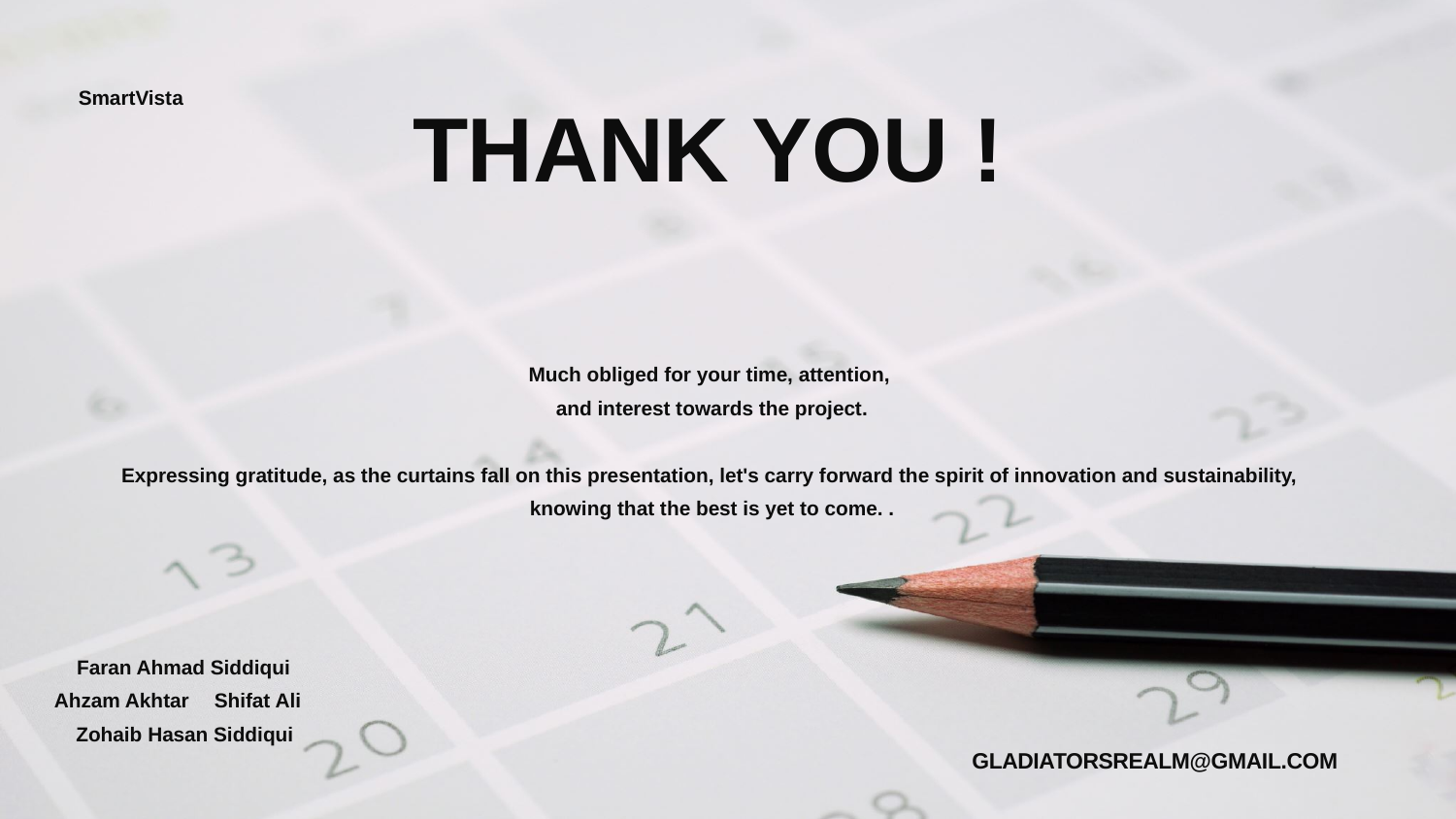

SmartVista
THANK YOU !
Much obliged for your time, attention,
and interest towards the project.
Expressing gratitude, as the curtains fall on this presentation, let's carry forward the spirit of innovation and sustainability,
knowing that the best is yet to come. .
Faran Ahmad Siddiqui
 Ahzam Akhtar
Shifat Ali
Zohaib Hasan Siddiqui
GLADIATORSREALM@GMAIL.COM